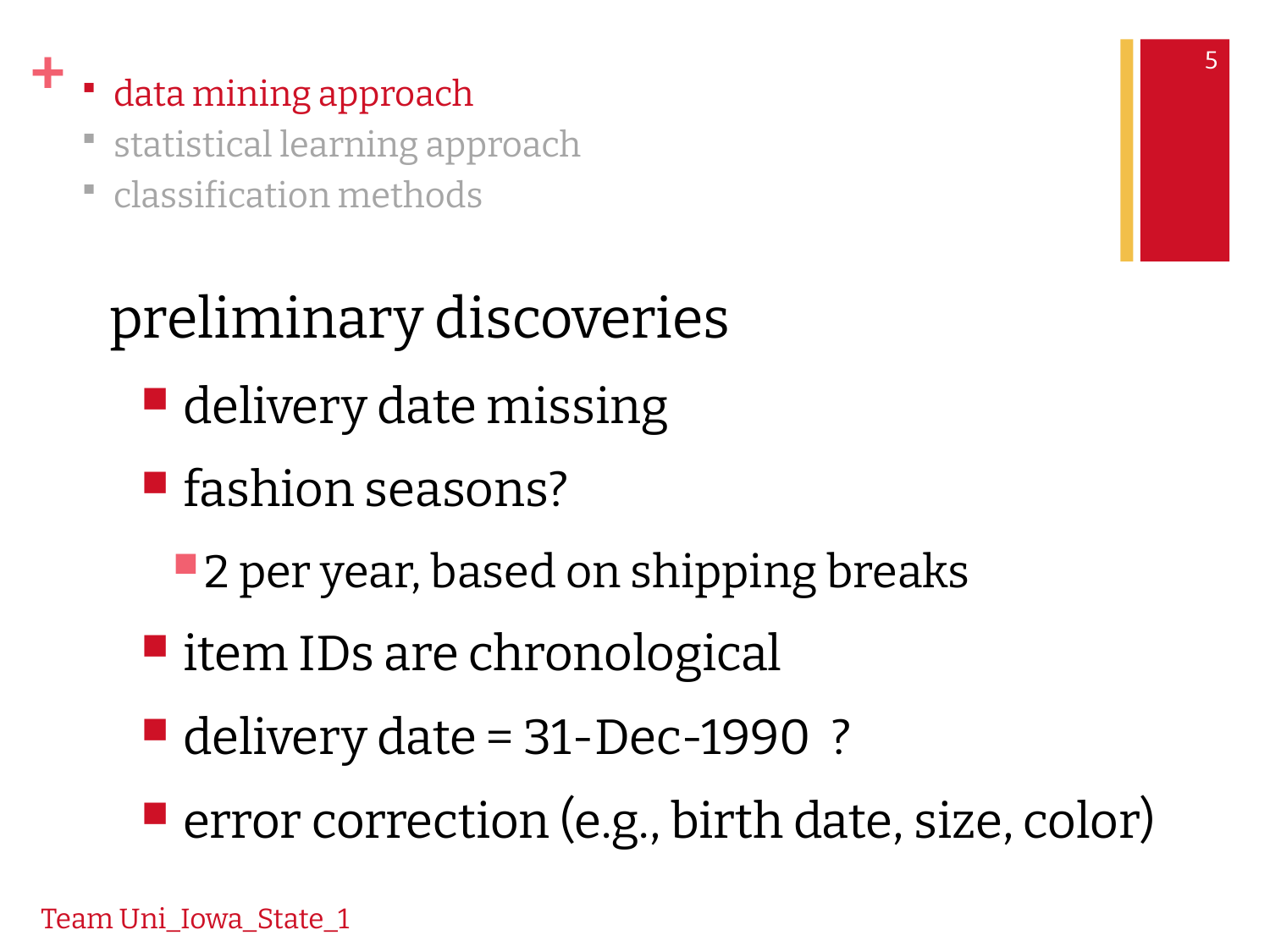

5
data mining approach
statistical learning approach
classification methods
preliminary discoveries
 delivery date missing
 fashion seasons?
2 per year, based on shipping breaks
 item IDs are chronological
 delivery date = 31-Dec-1990  ?
 error correction (e.g., birth date, size, color)
Team Uni_Iowa_State_1